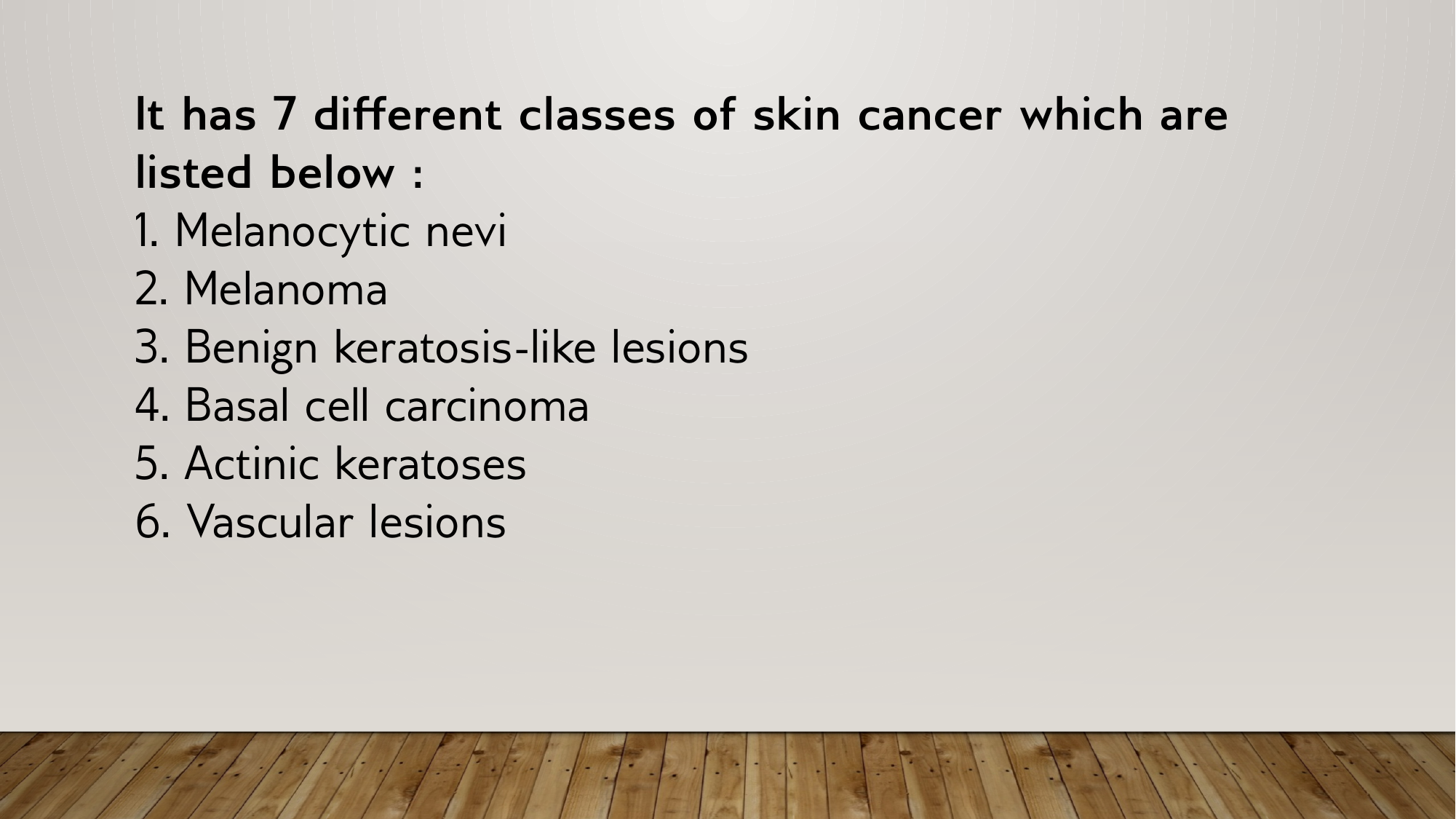

It has 7 different classes of skin cancer which are listed below :
1. Melanocytic nevi
2. Melanoma
3. Benign keratosis-like lesions
4. Basal cell carcinoma
5. Actinic keratoses
6. Vascular lesions